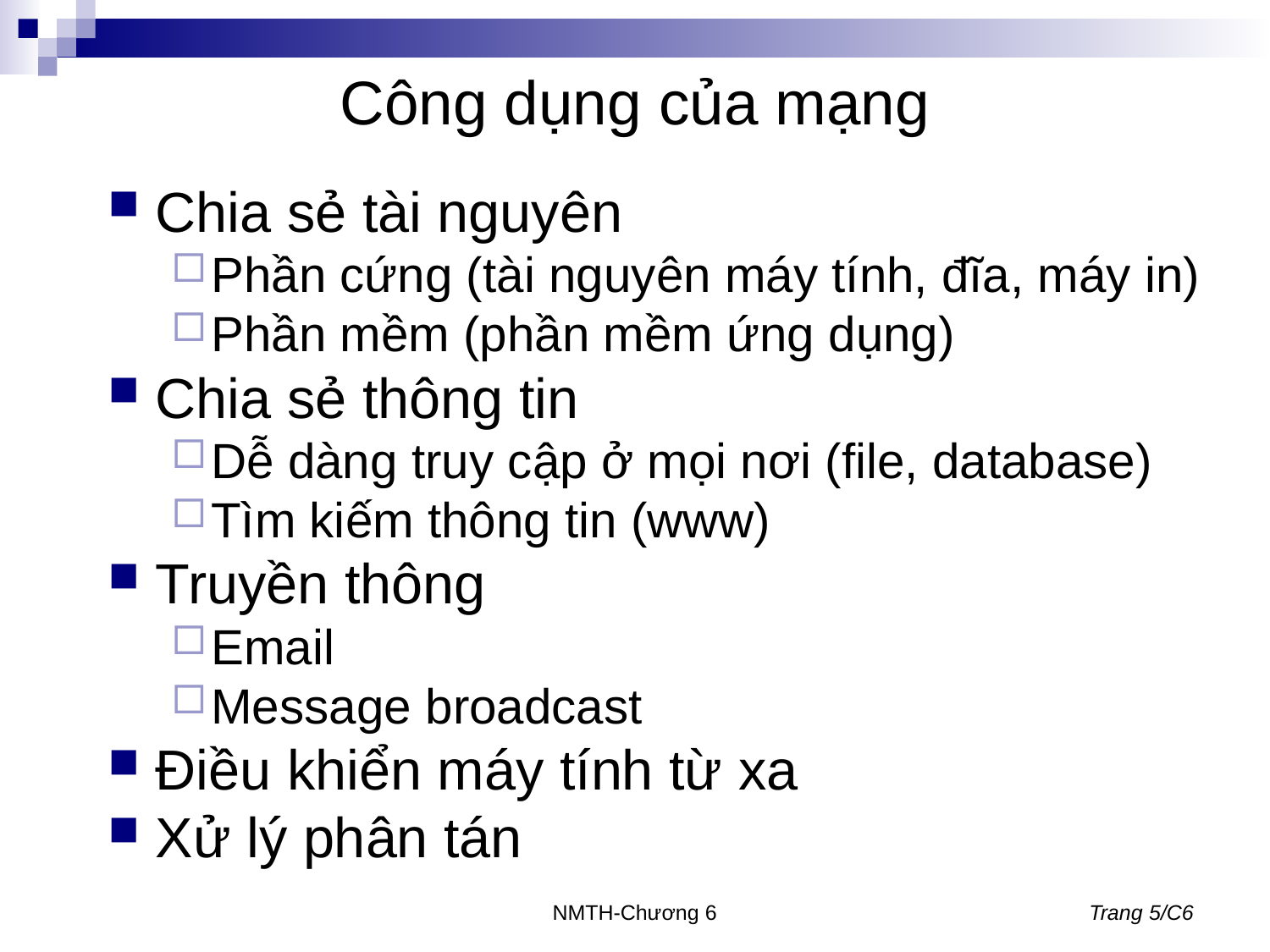

# Công dụng của mạng
Chia sẻ tài nguyên
Phần cứng (tài nguyên máy tính, đĩa, máy in)
Phần mềm (phần mềm ứng dụng)
Chia sẻ thông tin
Dễ dàng truy cập ở mọi nơi (file, database)
Tìm kiếm thông tin (www)
Truyền thông
Email
Message broadcast
Điều khiển máy tính từ xa
Xử lý phân tán
NMTH-Chương 6
Trang 5/C6